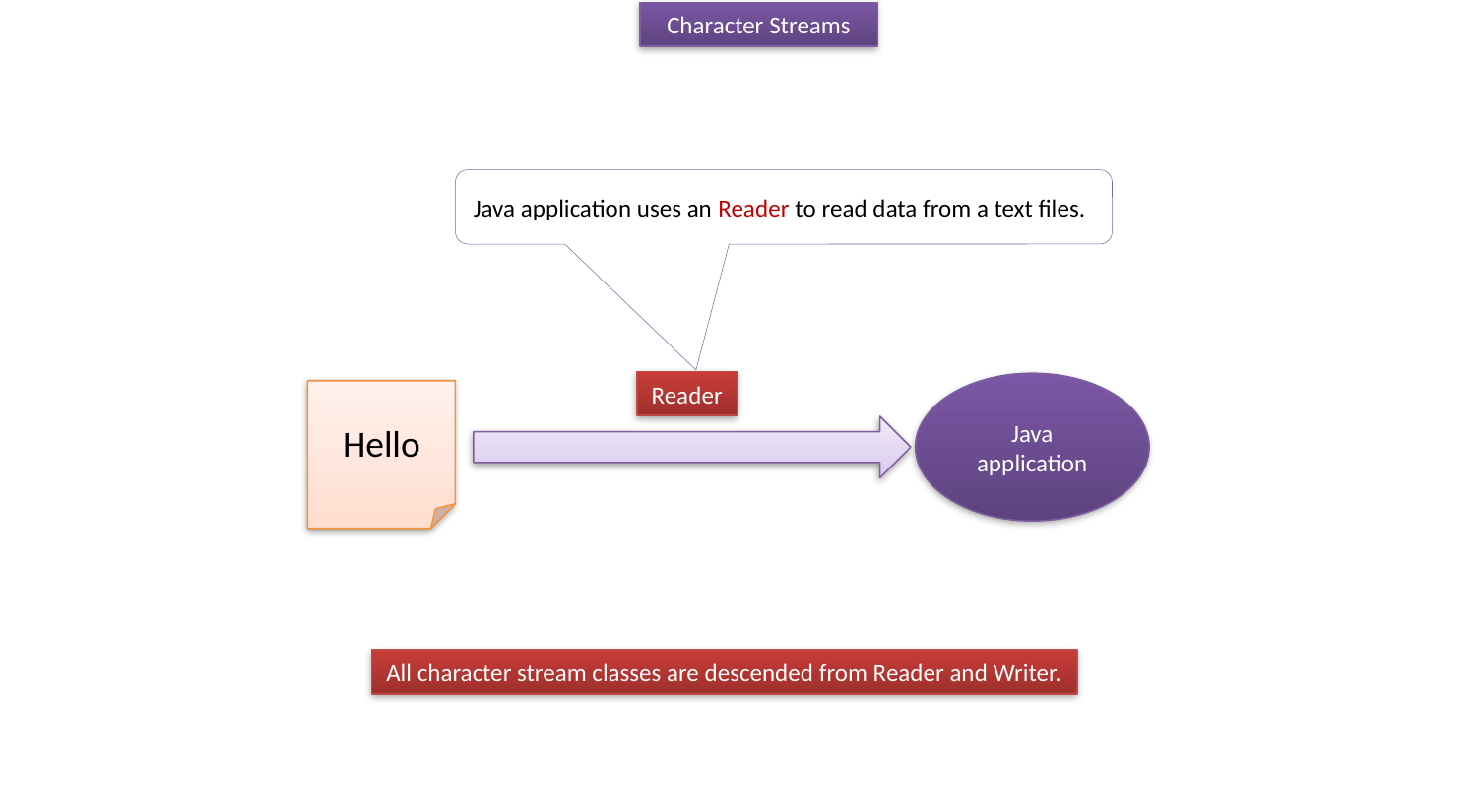

Character Streams
Java application uses an Reader to read data from a text files.

Reader

Java application

Hello

All character stream classes are descended from Reader and Writer.